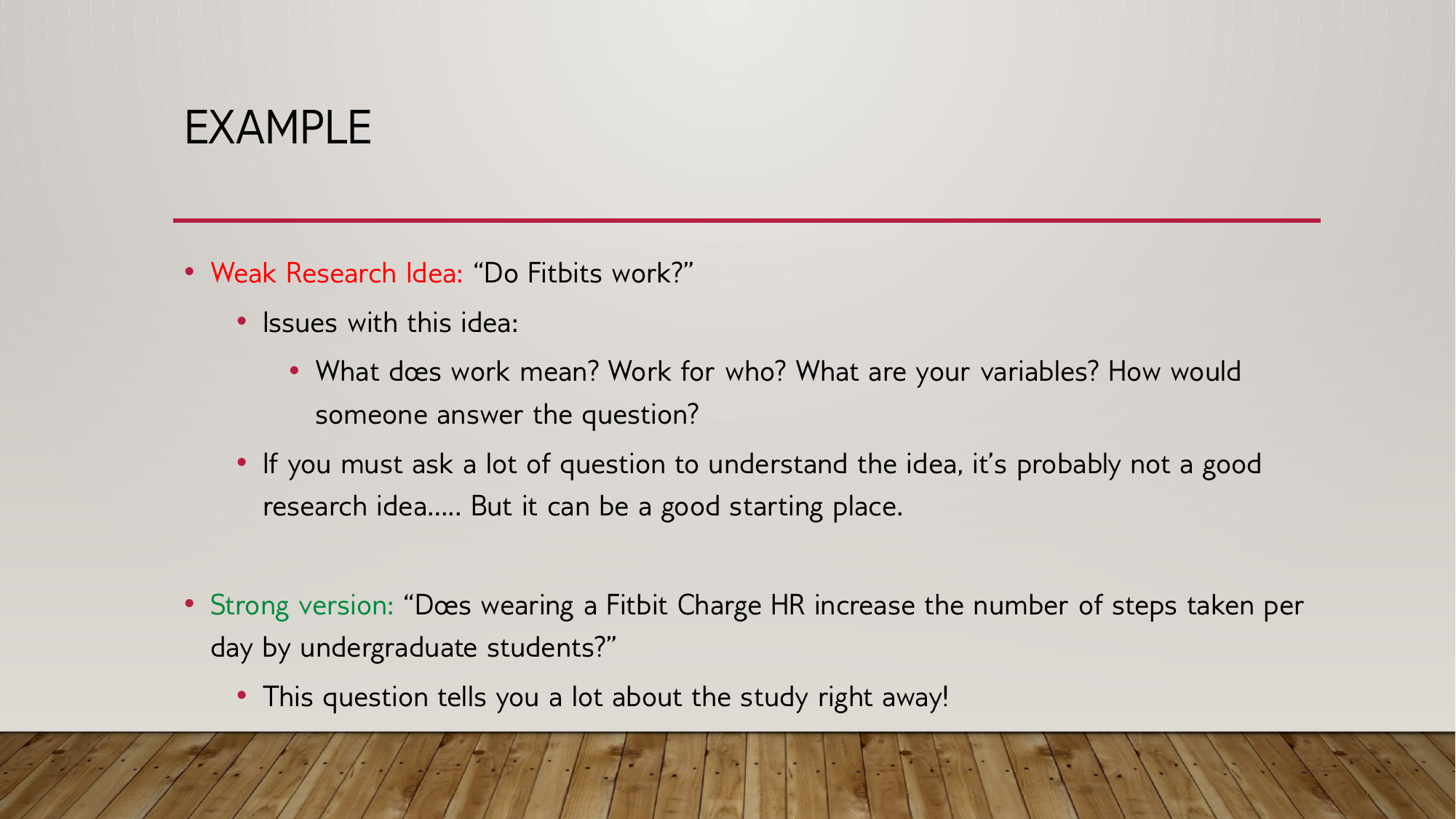

# Example
Weak Research Idea: “Do Fitbits work?”
Issues with this idea:
What does work mean? Work for who? What are your variables? How would someone answer the question?
If you must ask a lot of question to understand the idea, it’s probably not a good research idea….. But it can be a good starting place.
Strong version: “Does wearing a Fitbit Charge HR increase the number of steps taken per day by undergraduate students?”
This question tells you a lot about the study right away!